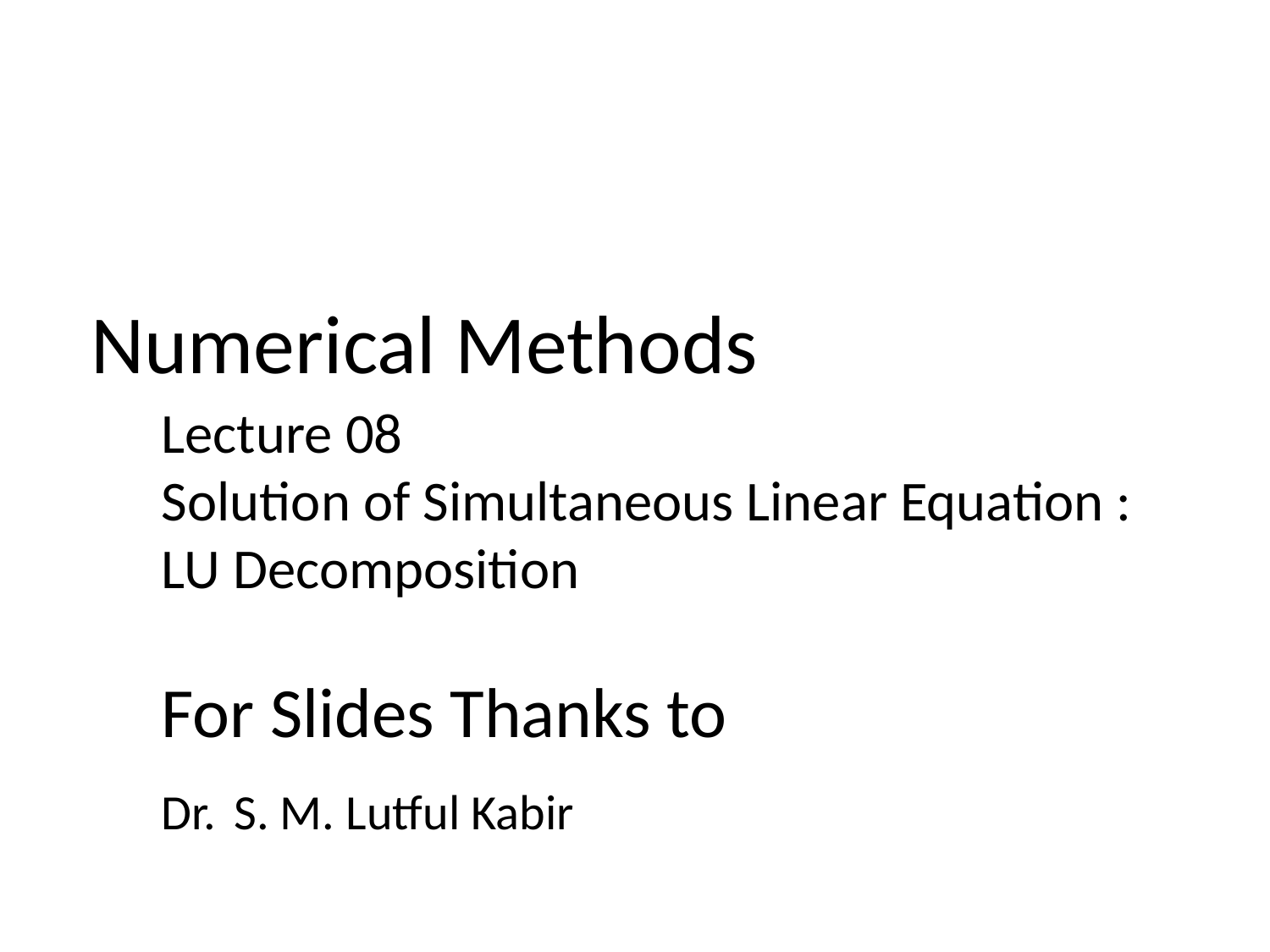

Numerical Methods
Lecture 08
Solution of Simultaneous Linear Equation : LU Decomposition
For Slides Thanks to
Dr. S. M. Lutful Kabir